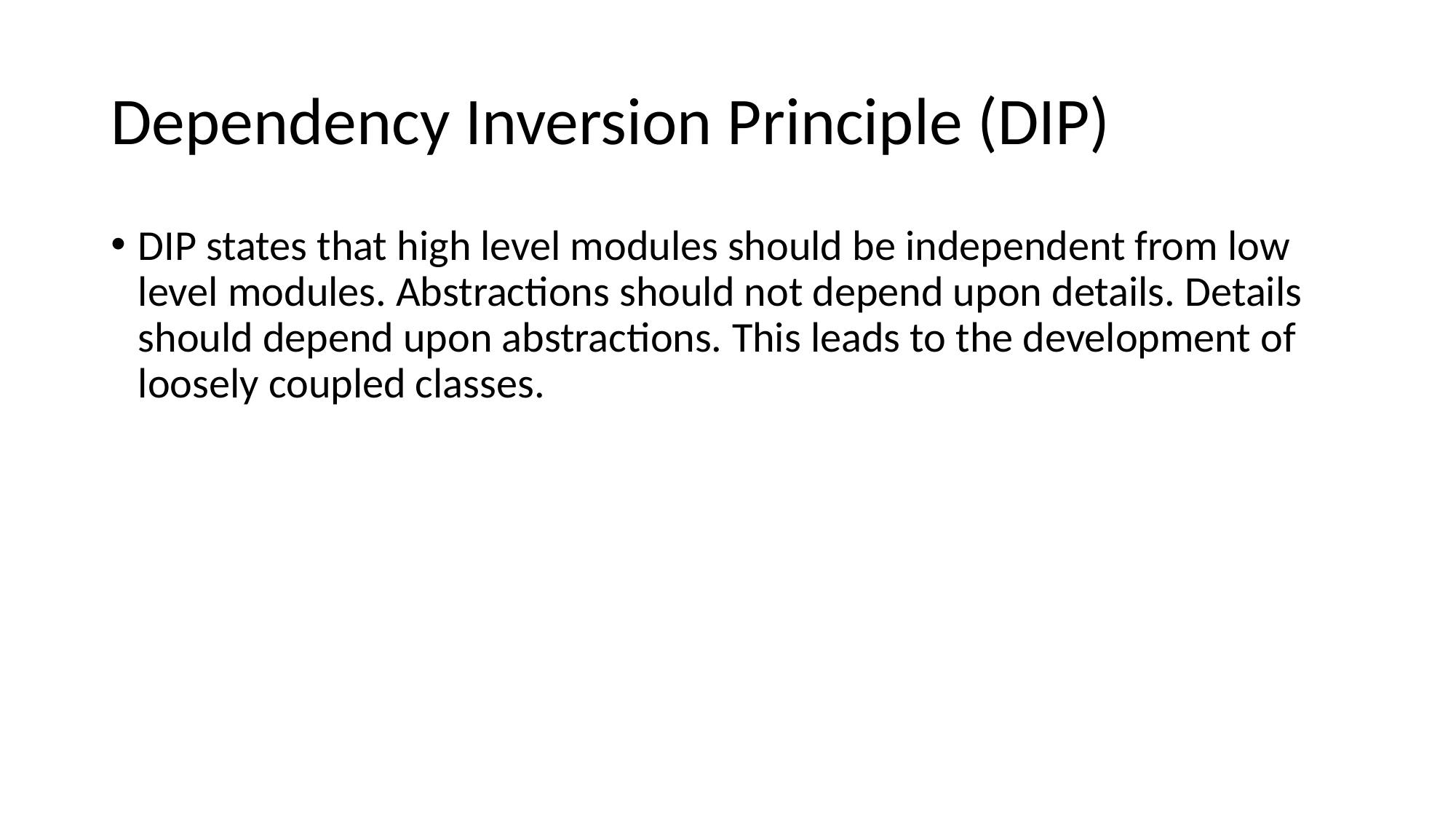

# Dependency Inversion Principle (DIP)
DIP states that high level modules should be independent from low level modules. Abstractions should not depend upon details. Details should depend upon abstractions. This leads to the development of loosely coupled classes.